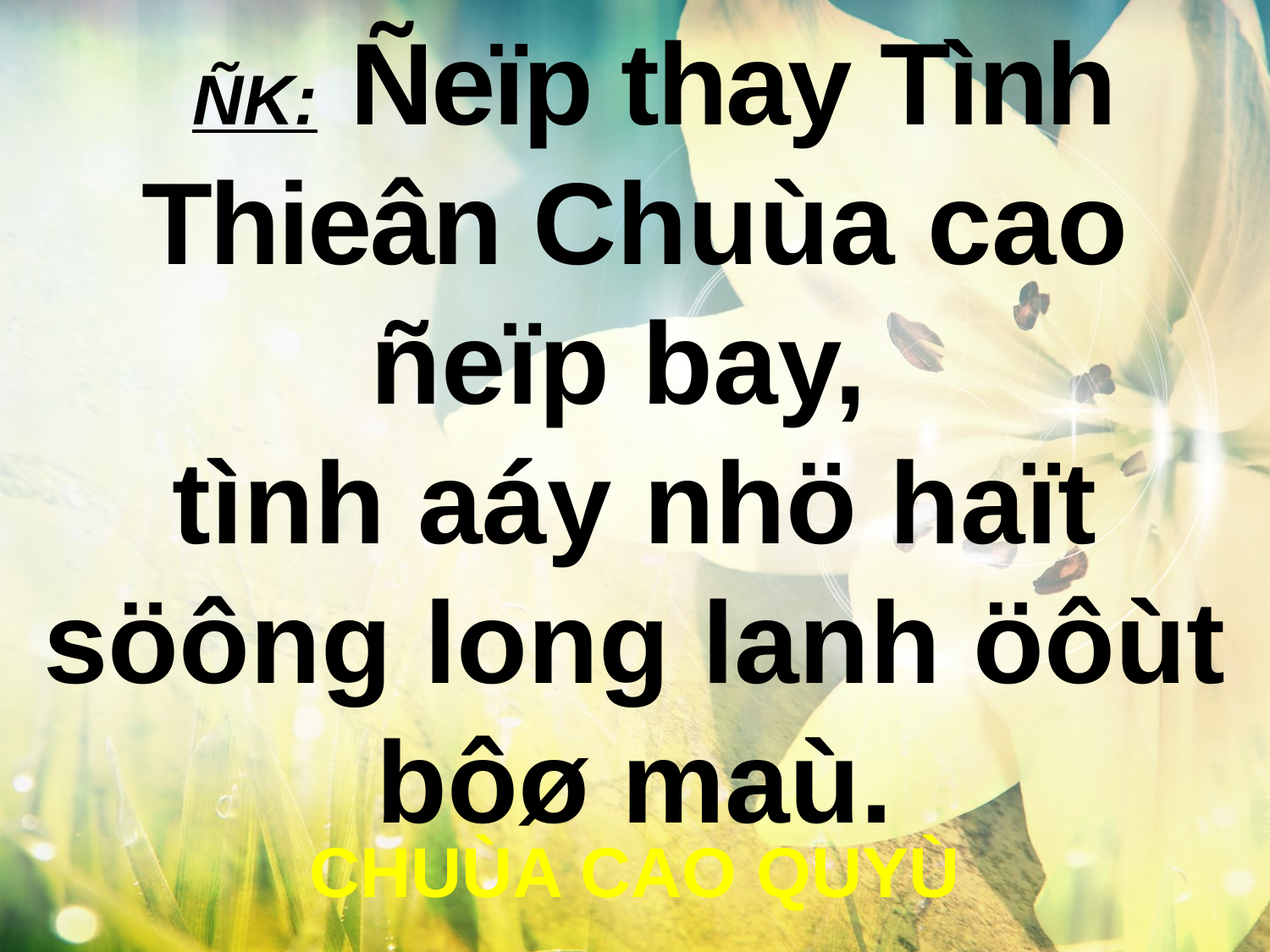

ÑK: Ñeïp thay Tình Thieân Chuùa cao ñeïp bay,
tình aáy nhö haït söông long lanh öôùt bôø maù.
CHUÙA CAO QUYÙ